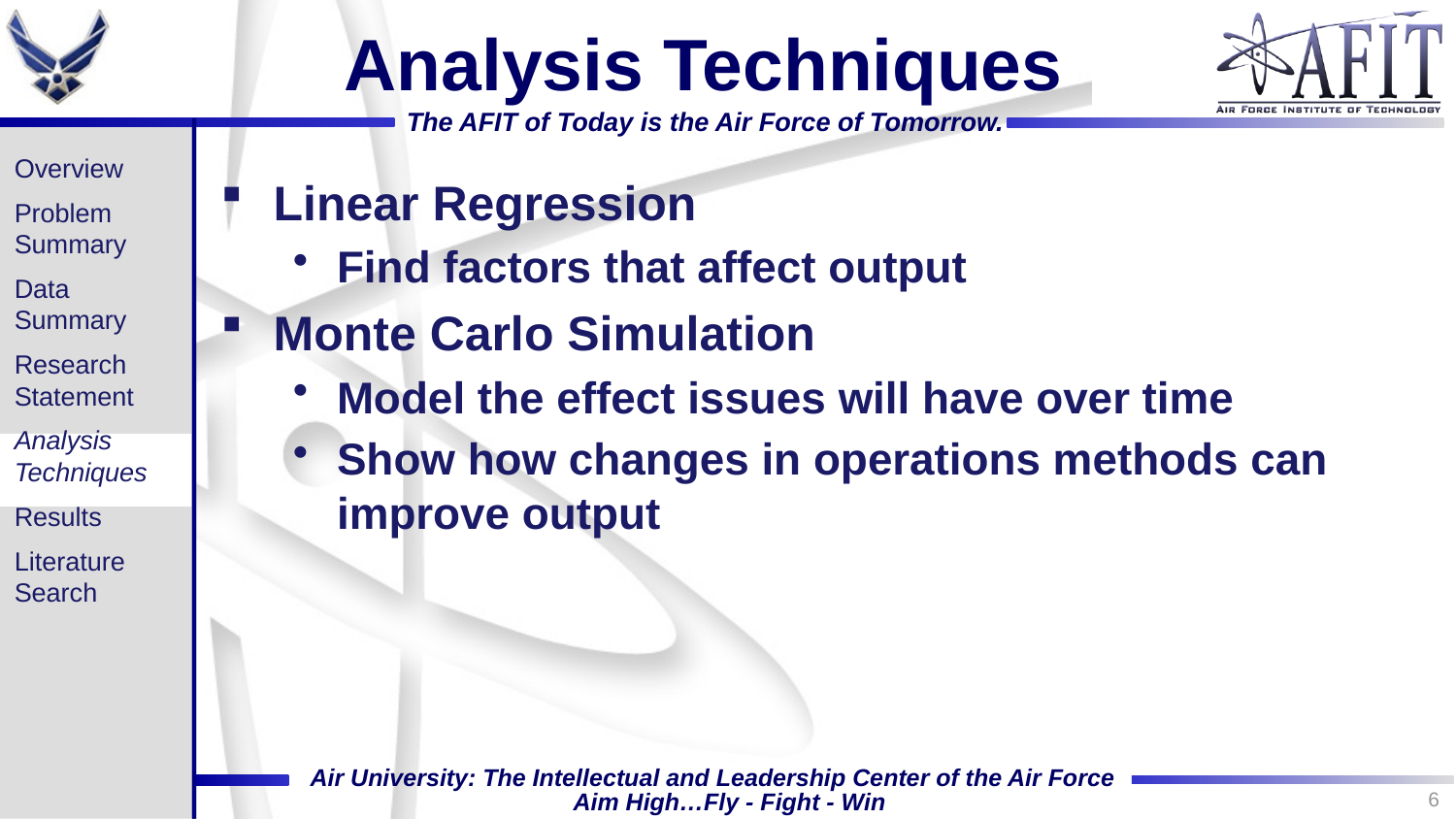

# Analysis Techniques
Overview
Problem Summary
Data Summary
Research Statement
Analysis Techniques
Results
Literature Search

Linear Regression
Find factors that affect output
Monte Carlo Simulation
Model the effect issues will have over time
Show how changes in operations methods can improve output

6